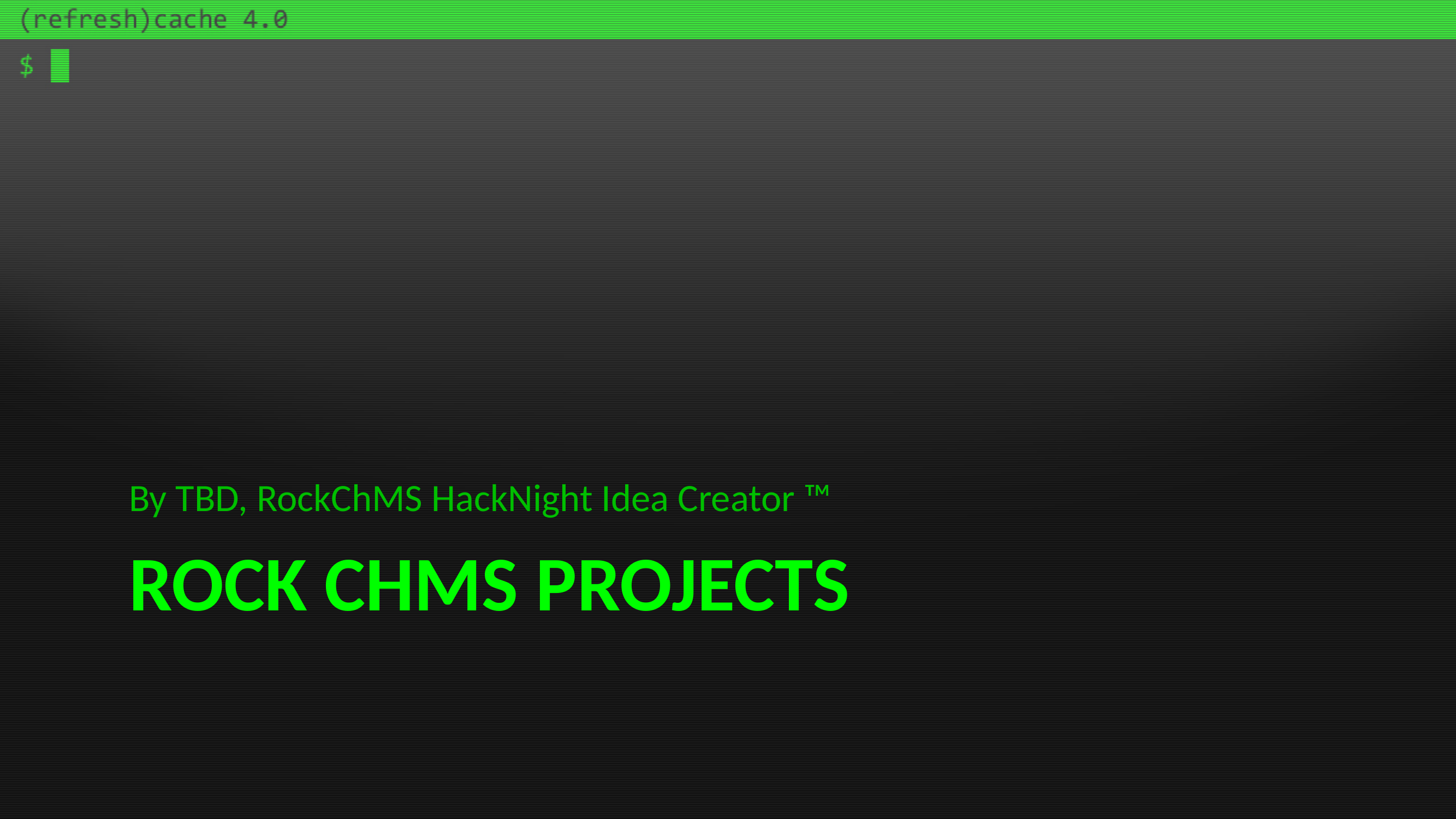

By TBD, RockChMS HackNight Idea Creator ™
# Rock Chms Projects